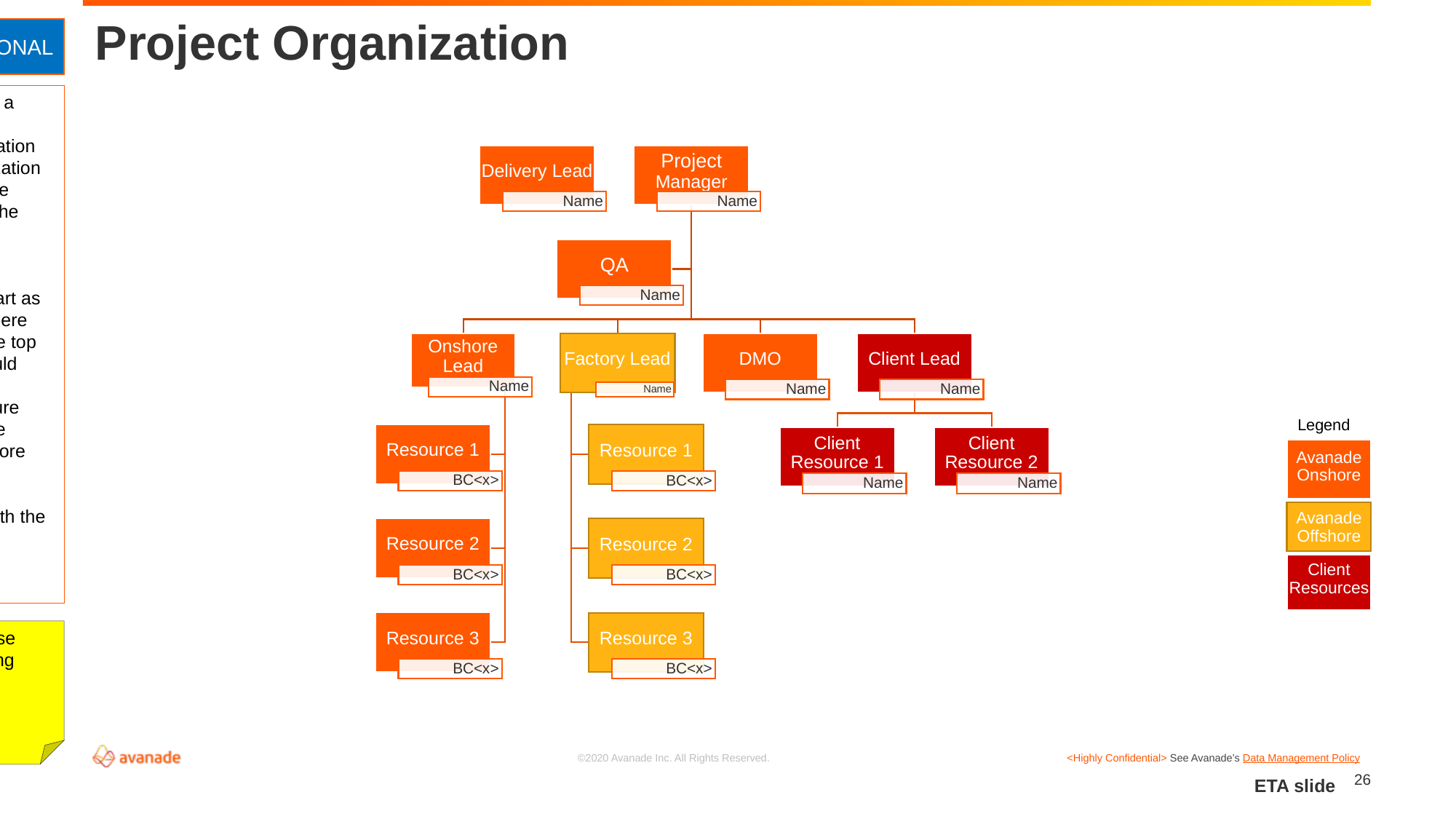

Project Organization
OPTIONAL
Slide Purpose:  Provides for a representation of Avanade’s understanding of the organisation structure. The project organization chart does not need to include every role to be staffed, just the core roles.

Instructions:
Adjust the organisation chart as appropriate, noting that where “Accenture is the RBE”, the top level/s of the diagram should state Accenture resources.
If ATC is involved, make sure lead roles offshore, and the governance between onshore and offshore are shown
Ensure any Avanade roles represented are aligned with the ‘Estimate’ slide
Delete this message upon completion
Delivery Lead
Name
Project Manager
Name
Onshore Lead
Name
Resource 1
BC<x>
Resource 2
BC<x>
Resource 3
BC<x>
Factory Lead
Name
Resource 1
BC<x>
Resource 2
BC<x>
Resource 3
BC<x>
DMO
Name
Client Lead
Name
Client Resource 1
Name
Client Resource 2
Name
QA
Name
Legend

Avanade Onshore

Avanade Offshore

Client Resources
Sticky note to use during solutioning
26
ETA slide